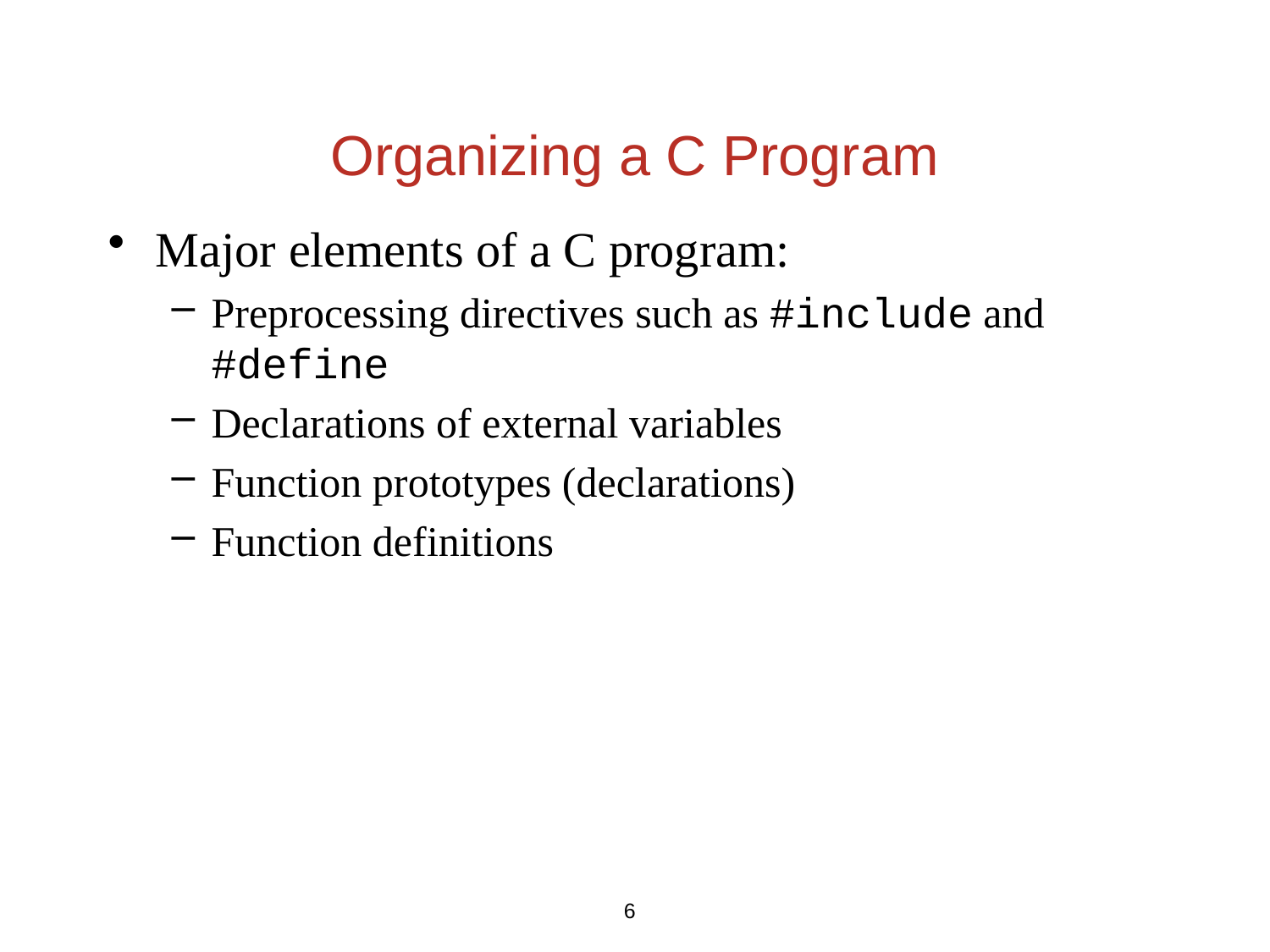

# Organizing a C Program
Major elements of a C program:
Preprocessing directives such as #include and #define
Declarations of external variables
Function prototypes (declarations)
Function definitions

6